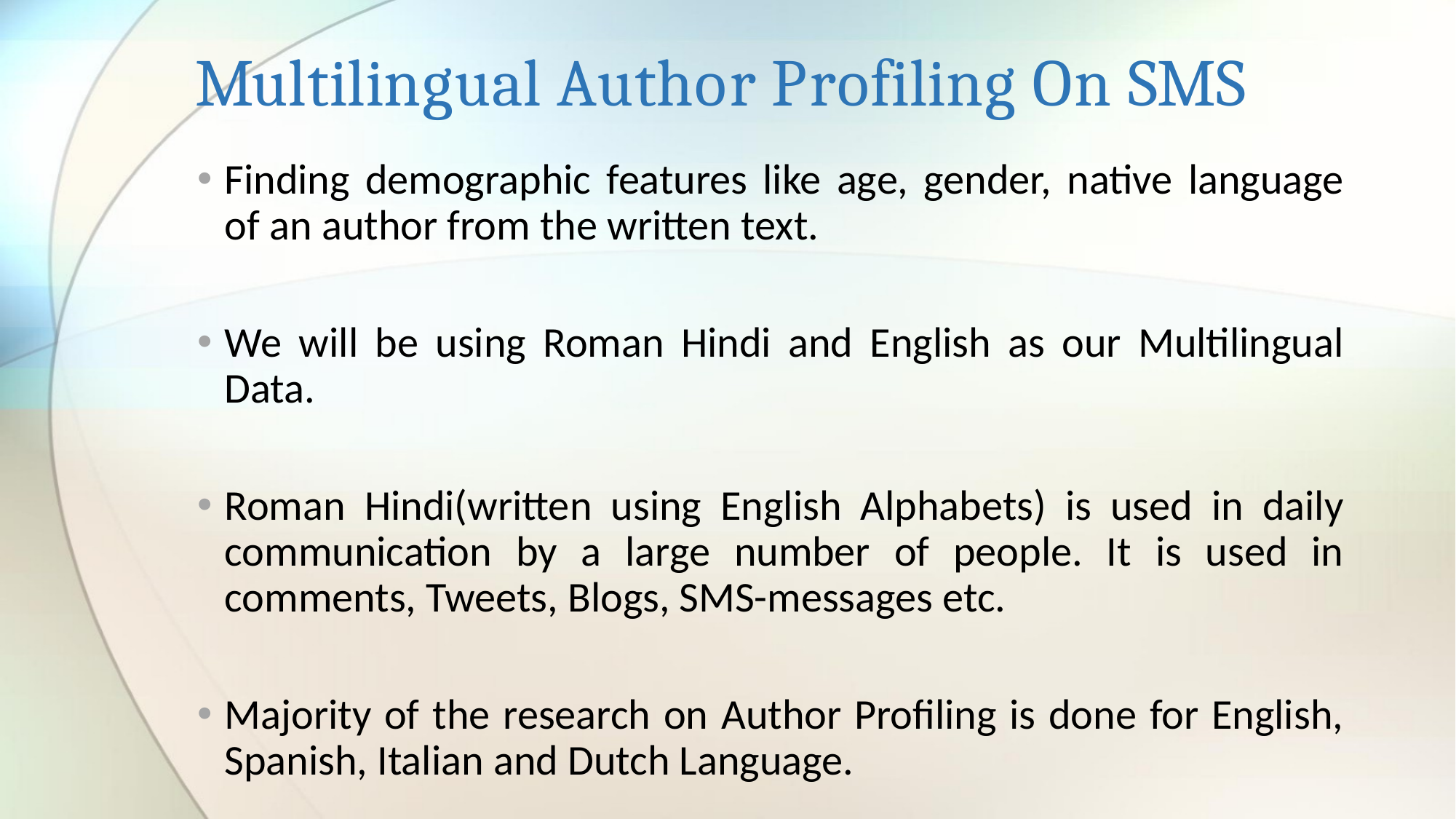

# Multilingual Author Profiling On SMS
Finding demographic features like age, gender, native language of an author from the written text.

We will be using Roman Hindi and English as our Multilingual Data.

Roman Hindi(written using English Alphabets) is used in daily communication by a large number of people. It is used in comments, Tweets, Blogs, SMS-messages etc.

Majority of the research on Author Profiling is done for English, Spanish, Italian and Dutch Language.